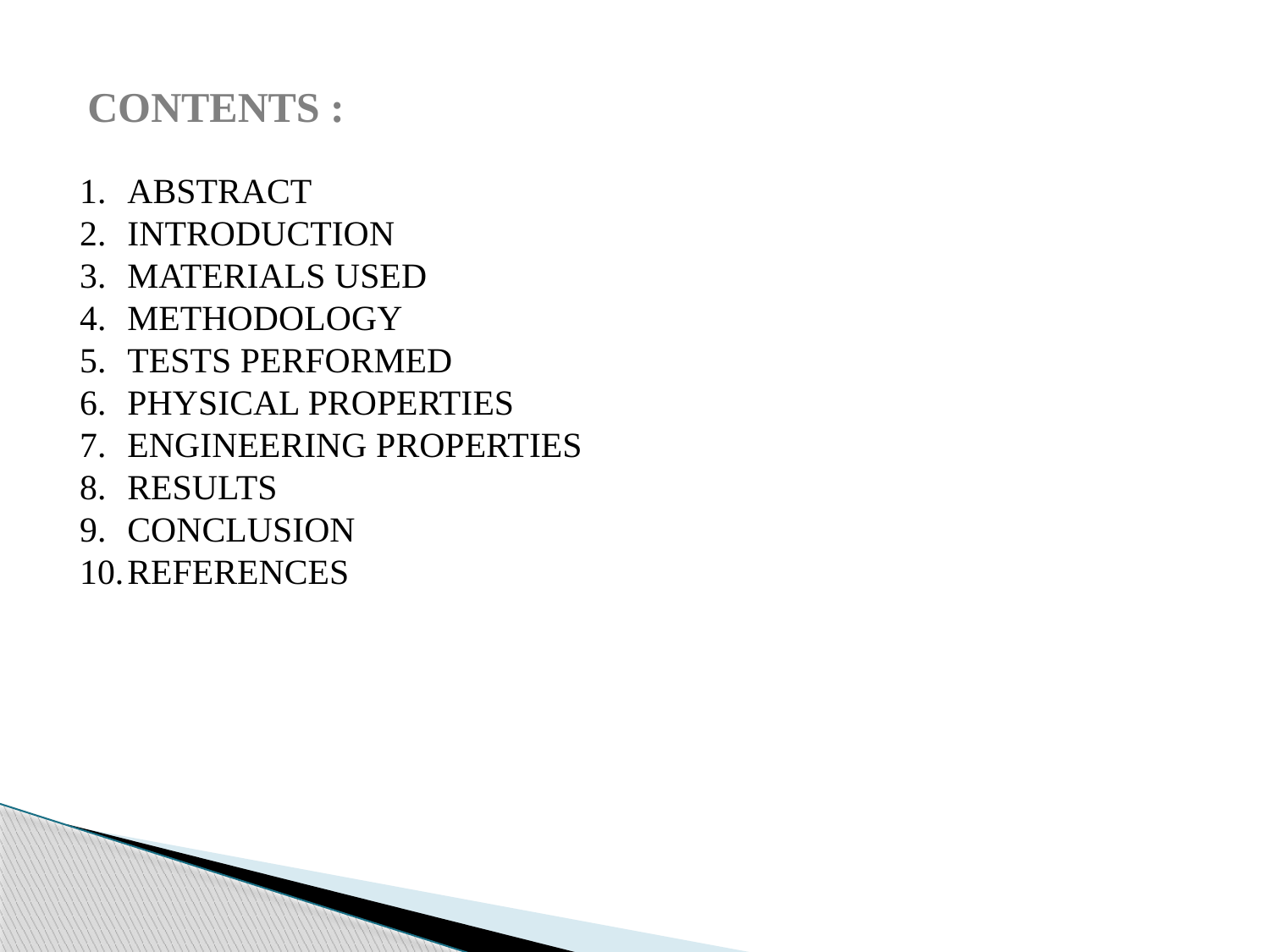

# CONTENTS :
ABSTRACT
INTRODUCTION
MATERIALS USED
METHODOLOGY
TESTS PERFORMED
PHYSICAL PROPERTIES
ENGINEERING PROPERTIES
RESULTS
CONCLUSION
REFERENCES